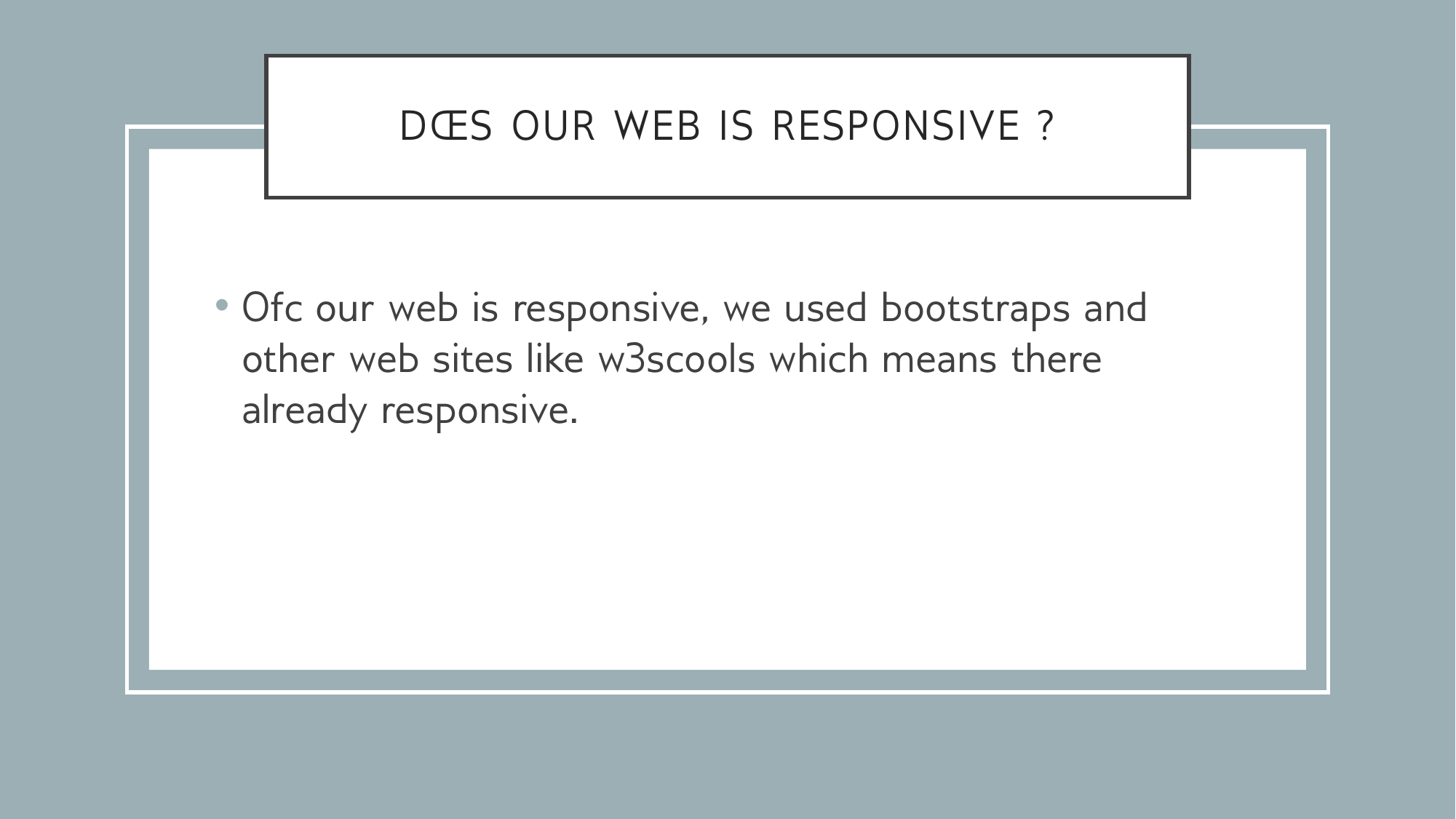

# Does our web is responsive ?

Ofc our web is responsive, we used bootstraps and other web sites like w3scools which means there already responsive.